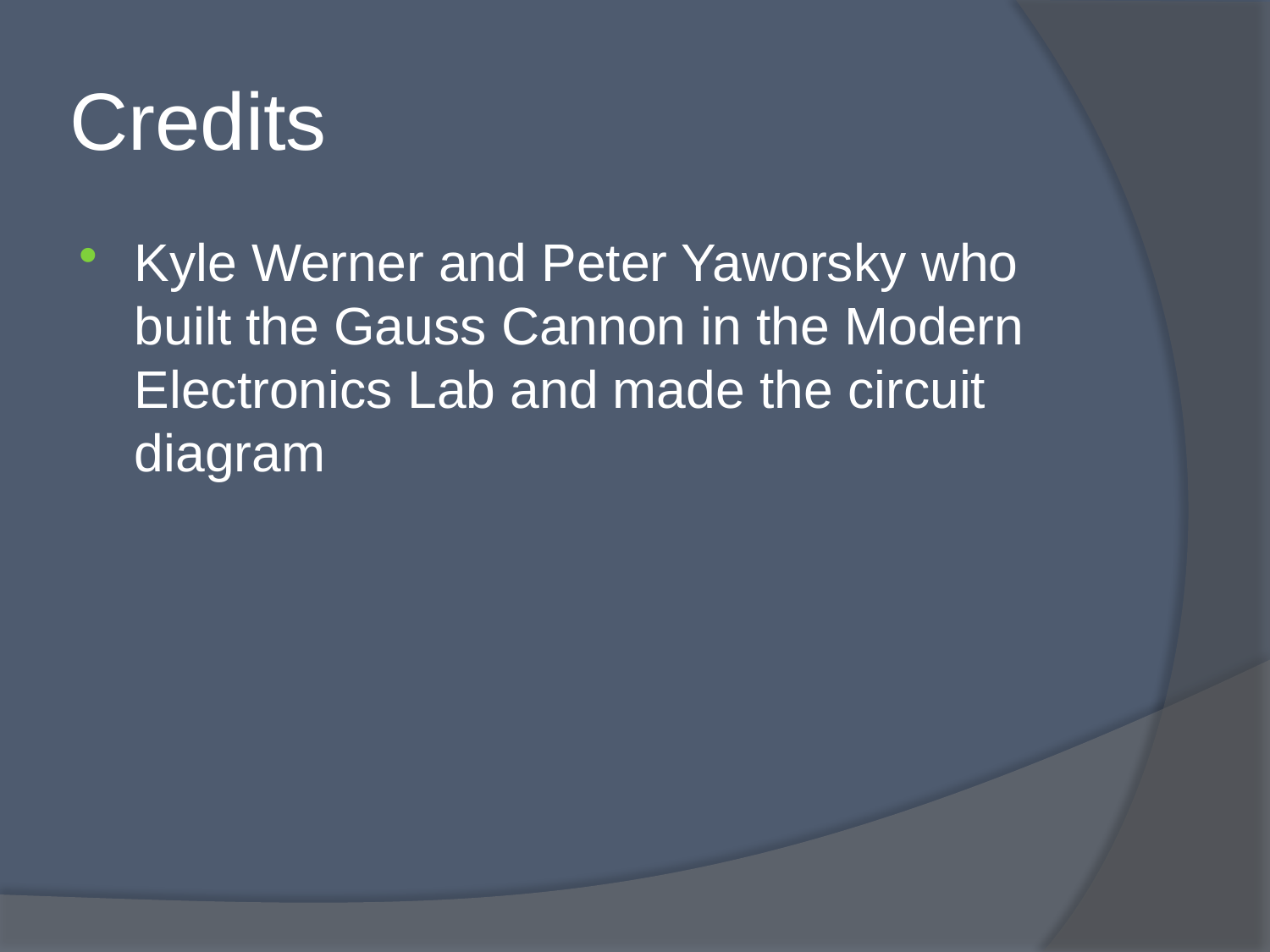

# Credits
Kyle Werner and Peter Yaworsky who built the Gauss Cannon in the Modern Electronics Lab and made the circuit diagram